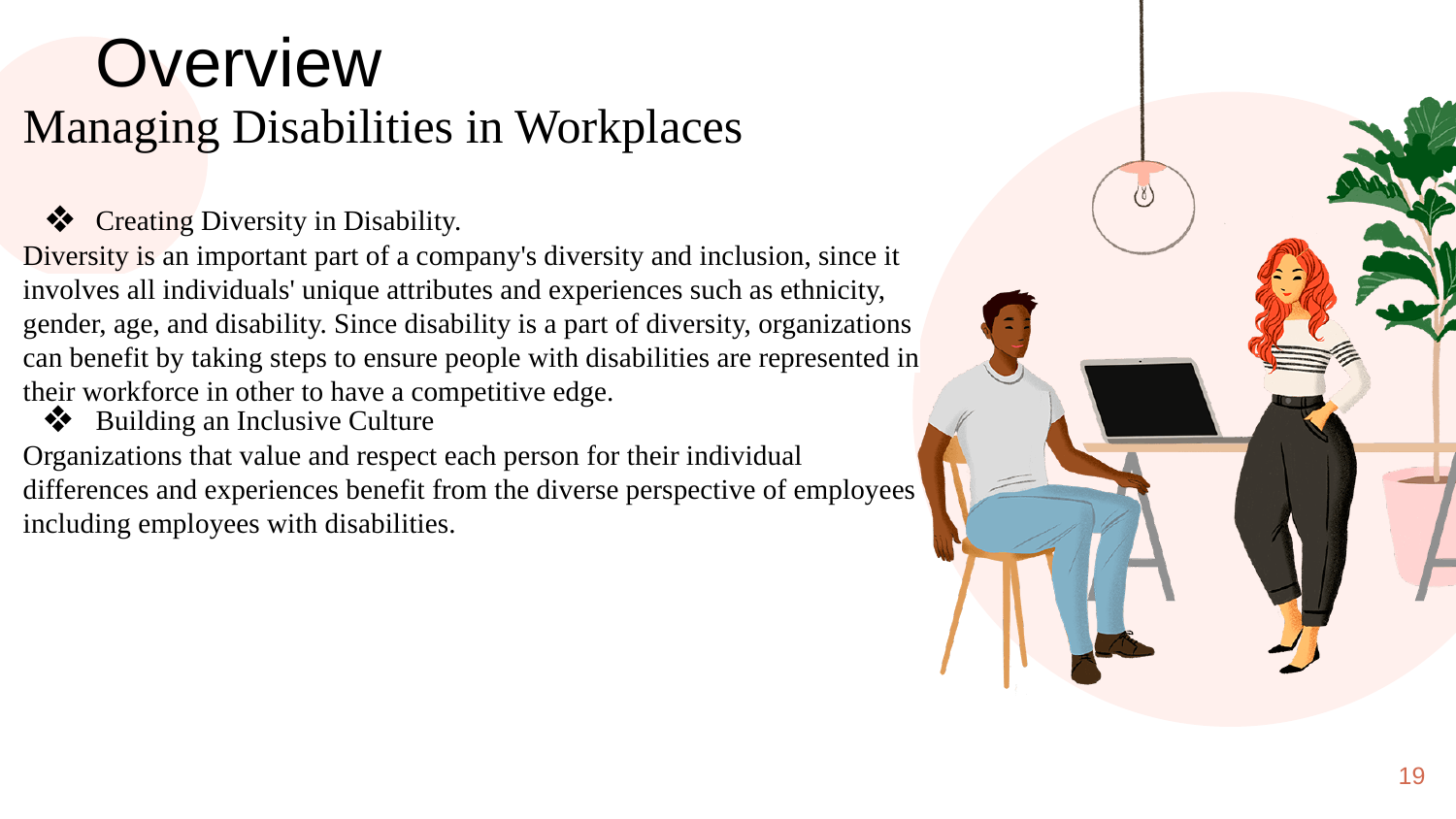

# Overview
Managing Disabilities in Workplaces

Creating Diversity in Disability.
Diversity is an important part of a company's diversity and inclusion, since it involves all individuals' unique attributes and experiences such as ethnicity, gender, age, and disability. Since disability is a part of diversity, organizations can benefit by taking steps to ensure people with disabilities are represented in their workforce in other to have a competitive edge.
Building an Inclusive Culture
Organizations that value and respect each person for their individual differences and experiences benefit from the diverse perspective of employees including employees with disabilities.

19